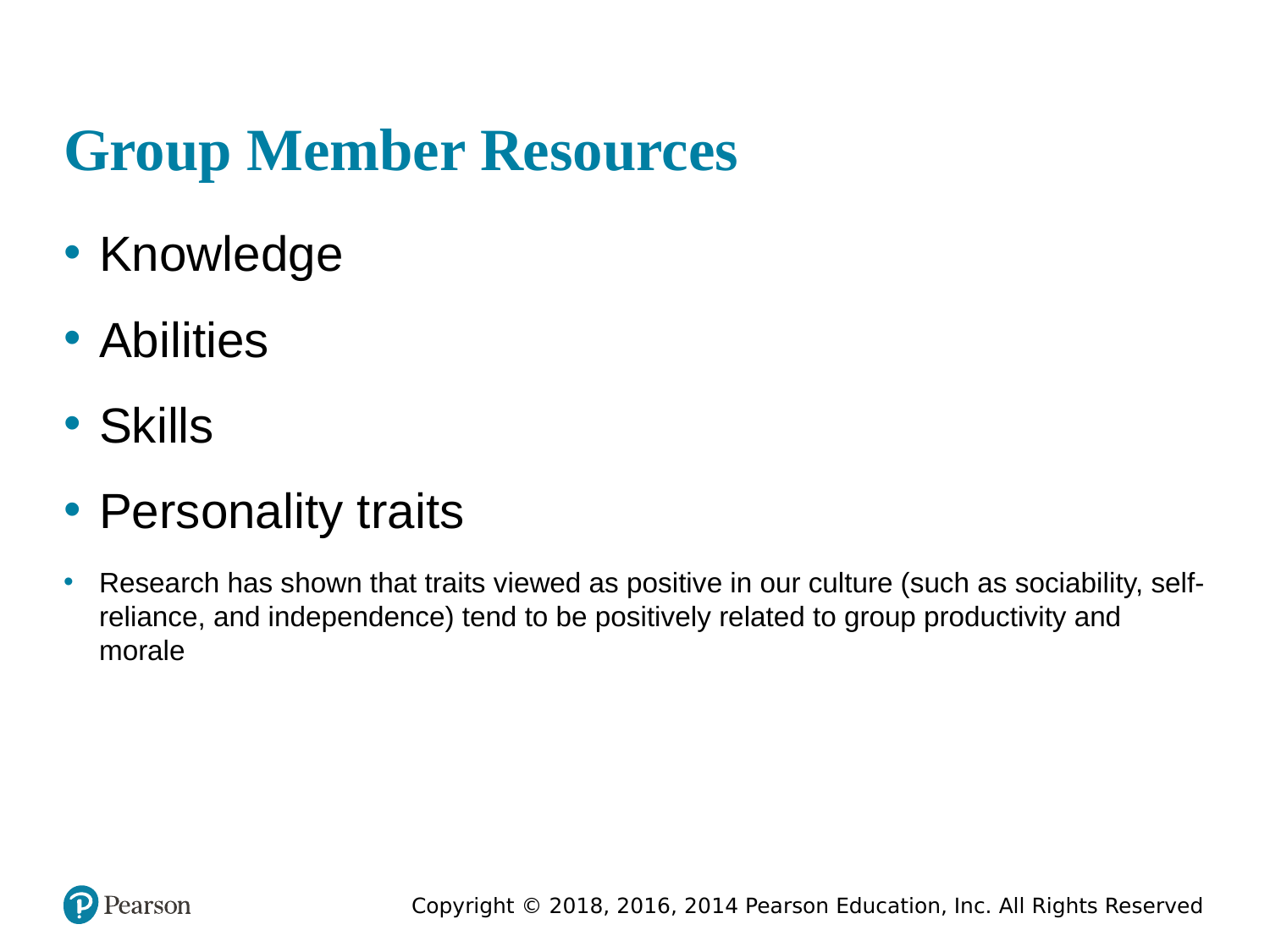

# Group Member Resources
Knowledge
Abilities
Skills
Personality traits
Research has shown that traits viewed as positive in our culture (such as sociability, self-reliance, and independence) tend to be positively related to group productivity and morale